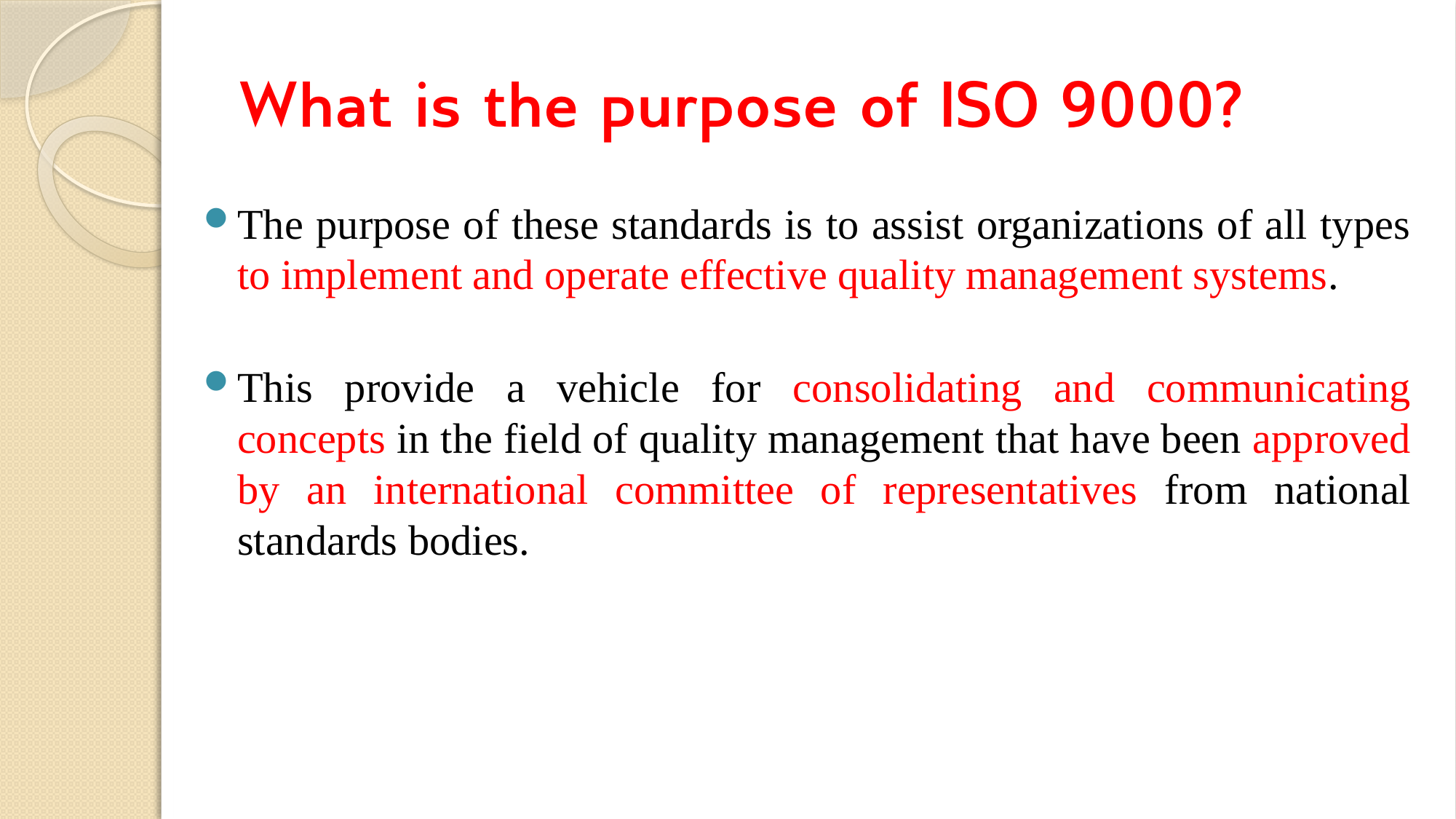

# What is the purpose of ISO 9000?
The purpose of these standards is to assist organizations of all types to implement and operate effective quality management systems.

This provide a vehicle for consolidating and communicating concepts in the field of quality management that have been approved by an international committee of representatives from national standards bodies.